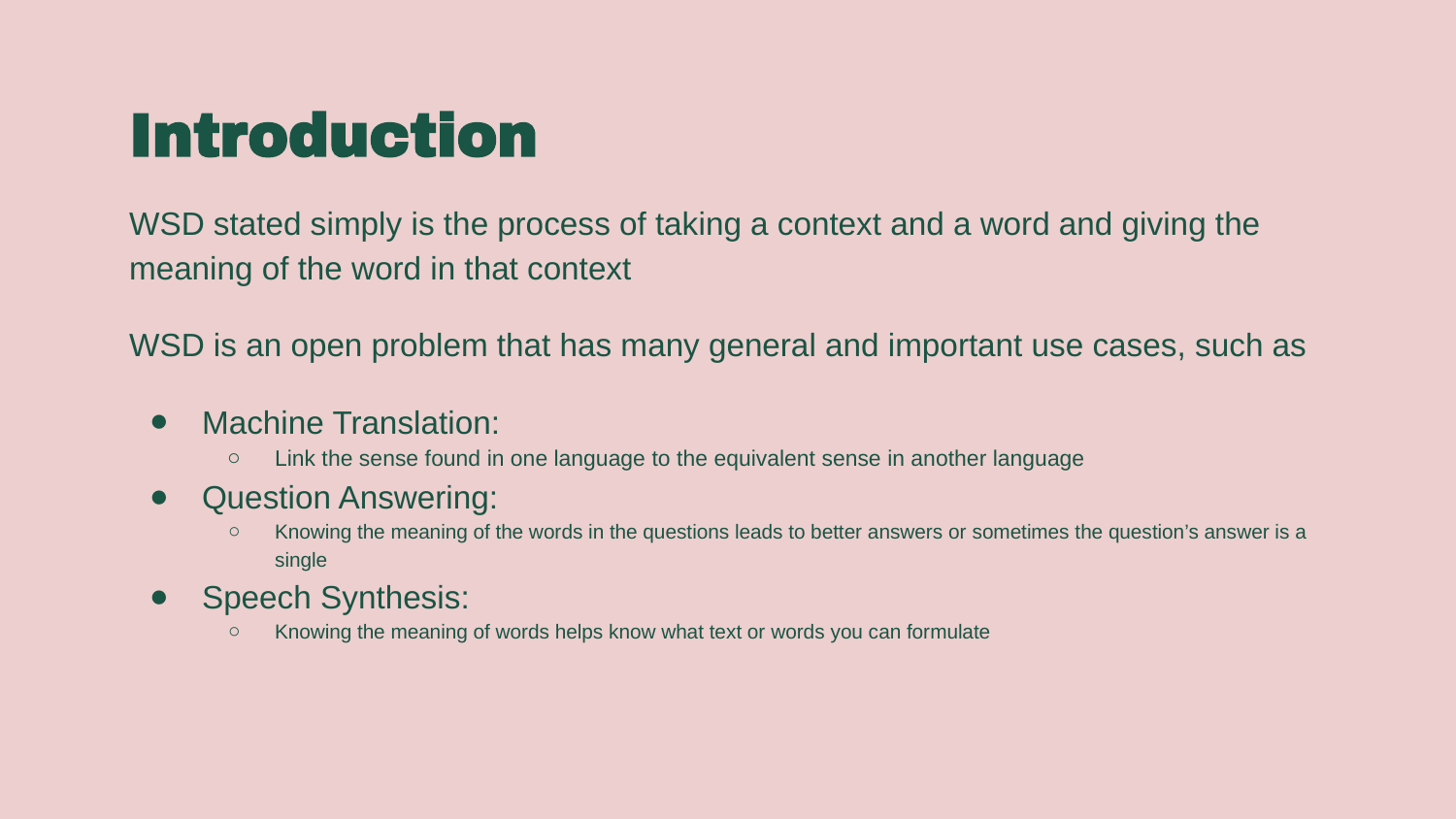

# Introduction
WSD stated simply is the process of taking a context and a word and giving the meaning of the word in that context
WSD is an open problem that has many general and important use cases, such as
Machine Translation:
Link the sense found in one language to the equivalent sense in another language
Question Answering:
Knowing the meaning of the words in the questions leads to better answers or sometimes the question’s answer is a single
Speech Synthesis:
Knowing the meaning of words helps know what text or words you can formulate